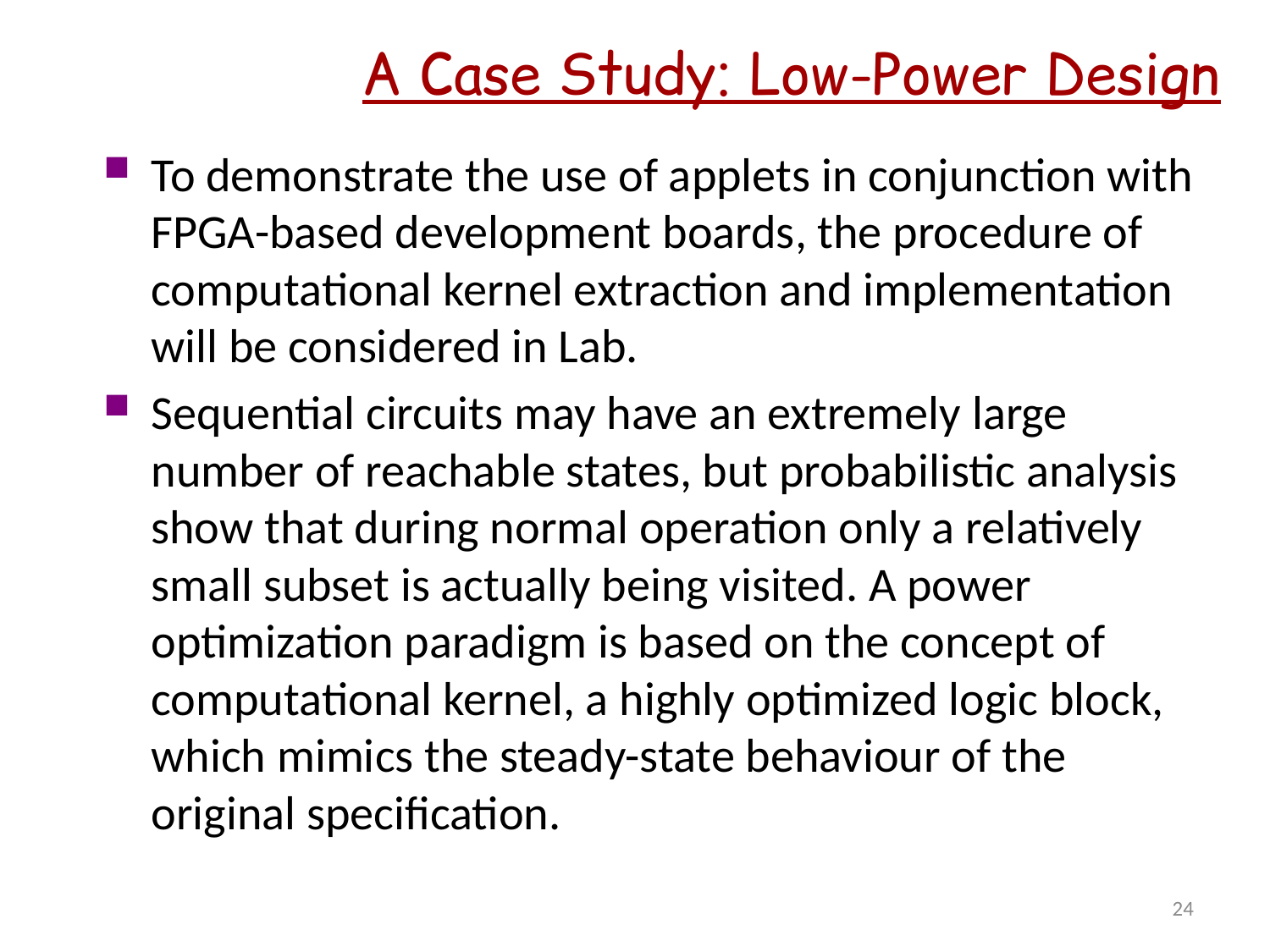

# A Case Study: Low-Power Design
To demonstrate the use of applets in conjunction with FPGA-based development boards, the procedure of computational kernel extraction and implementation will be considered in Lab.
Sequential circuits may have an extremely large number of reachable states, but probabilistic analysis show that during normal operation only a relatively small subset is actually being visited. A power optimization paradigm is based on the concept of computational kernel, a highly optimized logic block, which mimics the steady-state behaviour of the original specification.
24